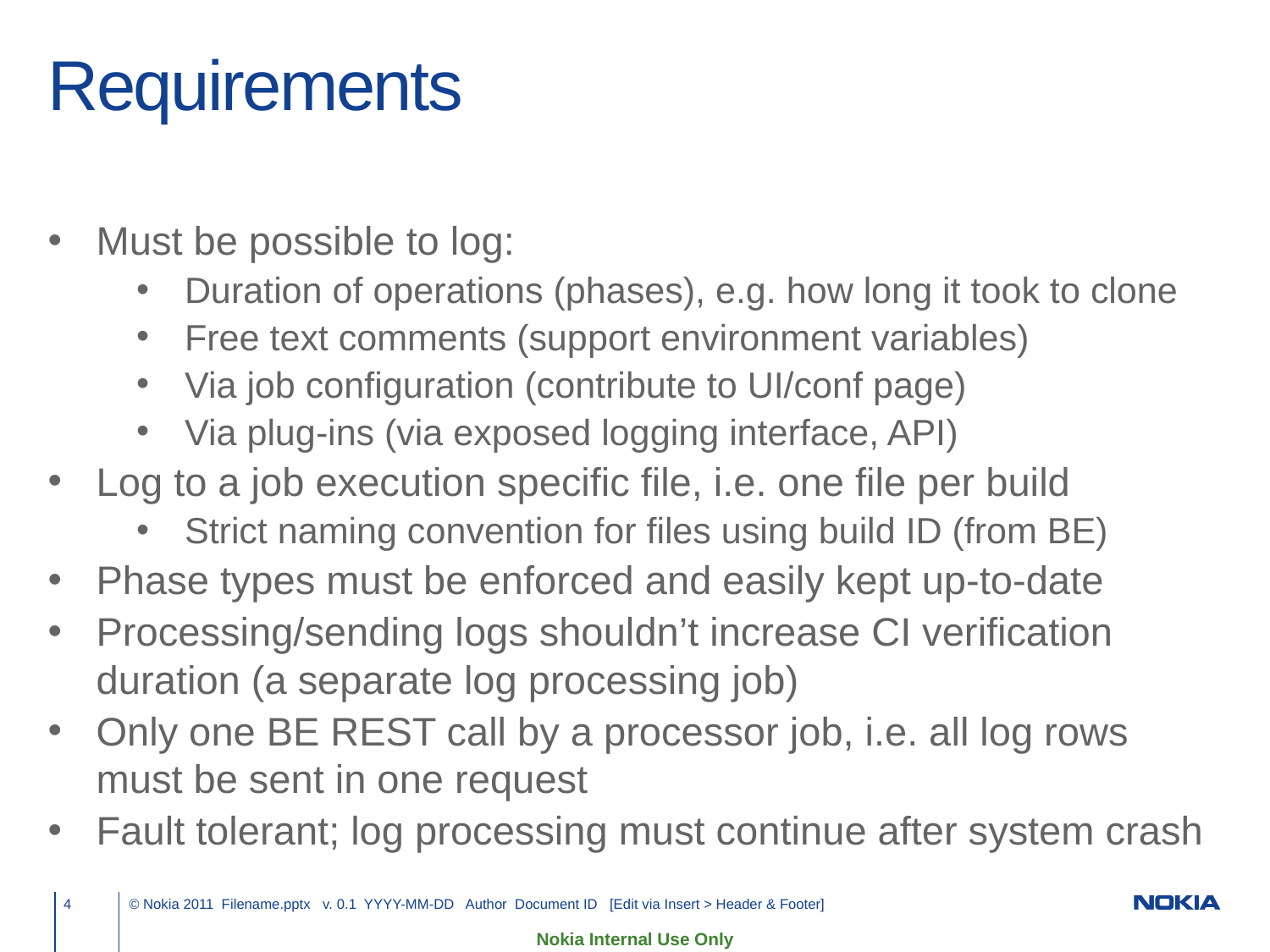

# Requirements
Must be possible to log:
Duration of operations (phases), e.g. how long it took to clone
Free text comments (support environment variables)
Via job configuration (contribute to UI/conf page)
Via plug-ins (via exposed logging interface, API)
Log to a job execution specific file, i.e. one file per build
Strict naming convention for files using build ID (from BE)
Phase types must be enforced and easily kept up-to-date
Processing/sending logs shouldn’t increase CI verification duration (a separate log processing job)
Only one BE REST call by a processor job, i.e. all log rows must be sent in one request
Fault tolerant; log processing must continue after system crash
4
© Nokia 2011  Filename.pptx   v. 0.1  YYYY-MM-DD   Author  Document ID   [Edit via Insert > Header & Footer]